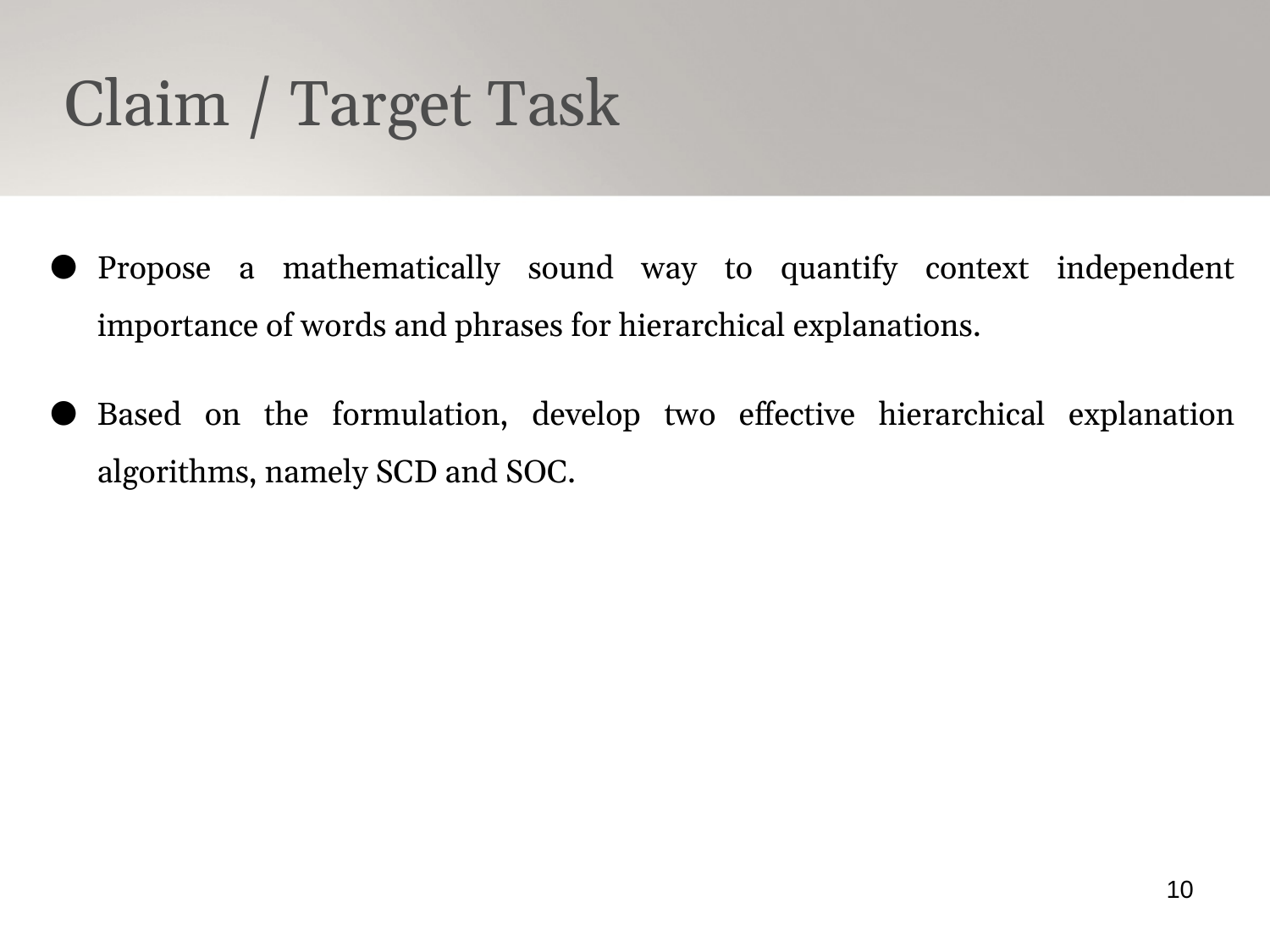

Claim / Target Task
Propose a mathematically sound way to quantify context independent importance of words and phrases for hierarchical explanations.

Based on the formulation, develop two effective hierarchical explanation algorithms, namely SCD and SOC.

10